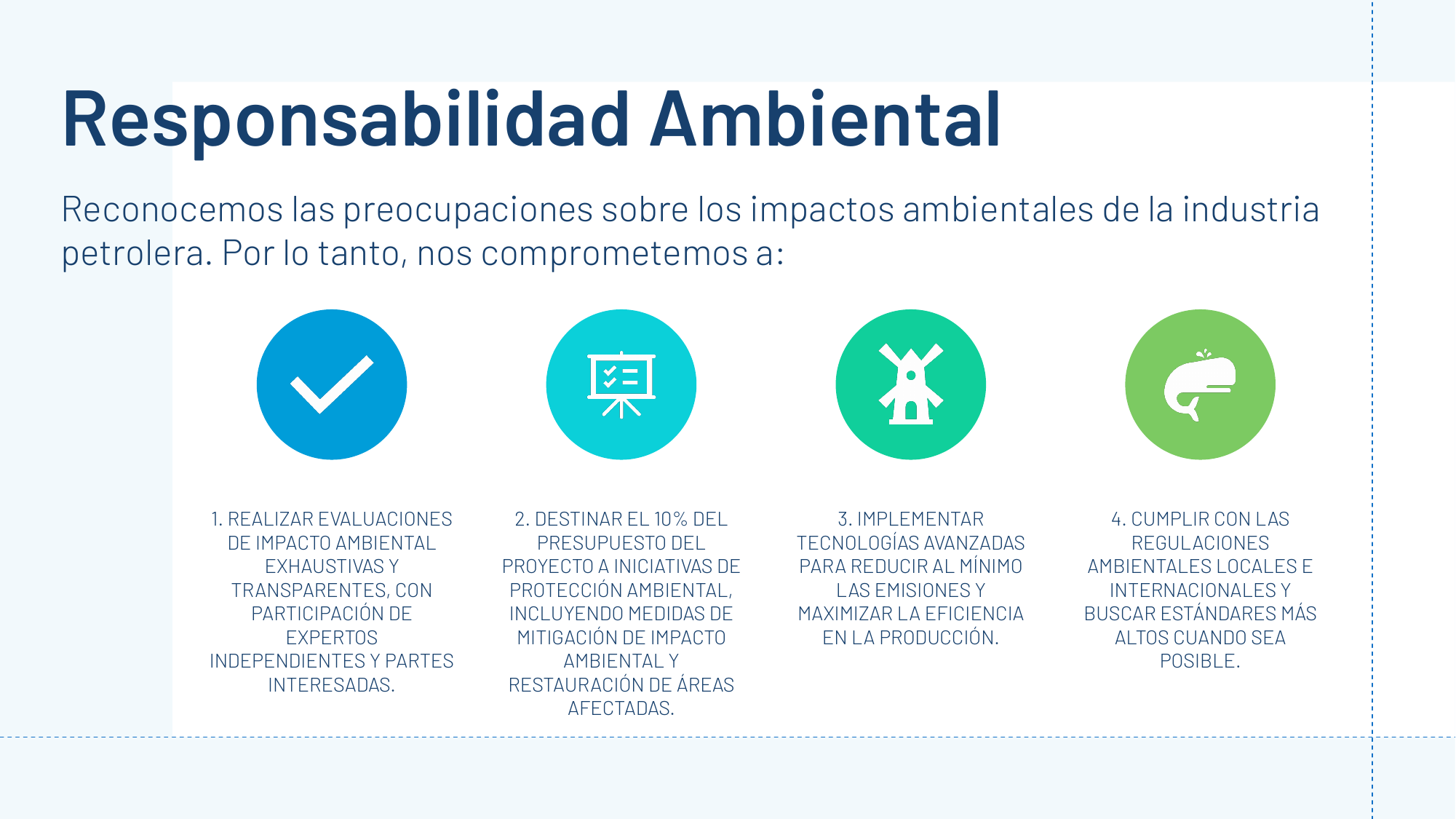

# Responsabilidad Ambiental

Reconocemos las preocupaciones sobre los impactos ambientales de la industria petrolera. Por lo tanto, nos comprometemos a:

1. Realizar evaluaciones de impacto ambiental exhaustivas y transparentes, con participación de expertos independientes y partes interesadas.
2. Destinar el 10% del presupuesto del proyecto a iniciativas de protección ambiental, incluyendo medidas de mitigación de impacto ambiental y restauración de áreas afectadas.
3. Implementar tecnologías avanzadas para reducir al mínimo las emisiones y maximizar la eficiencia en la producción.
4. Cumplir con las regulaciones ambientales locales e internacionales y buscar estándares más altos cuando sea posible.